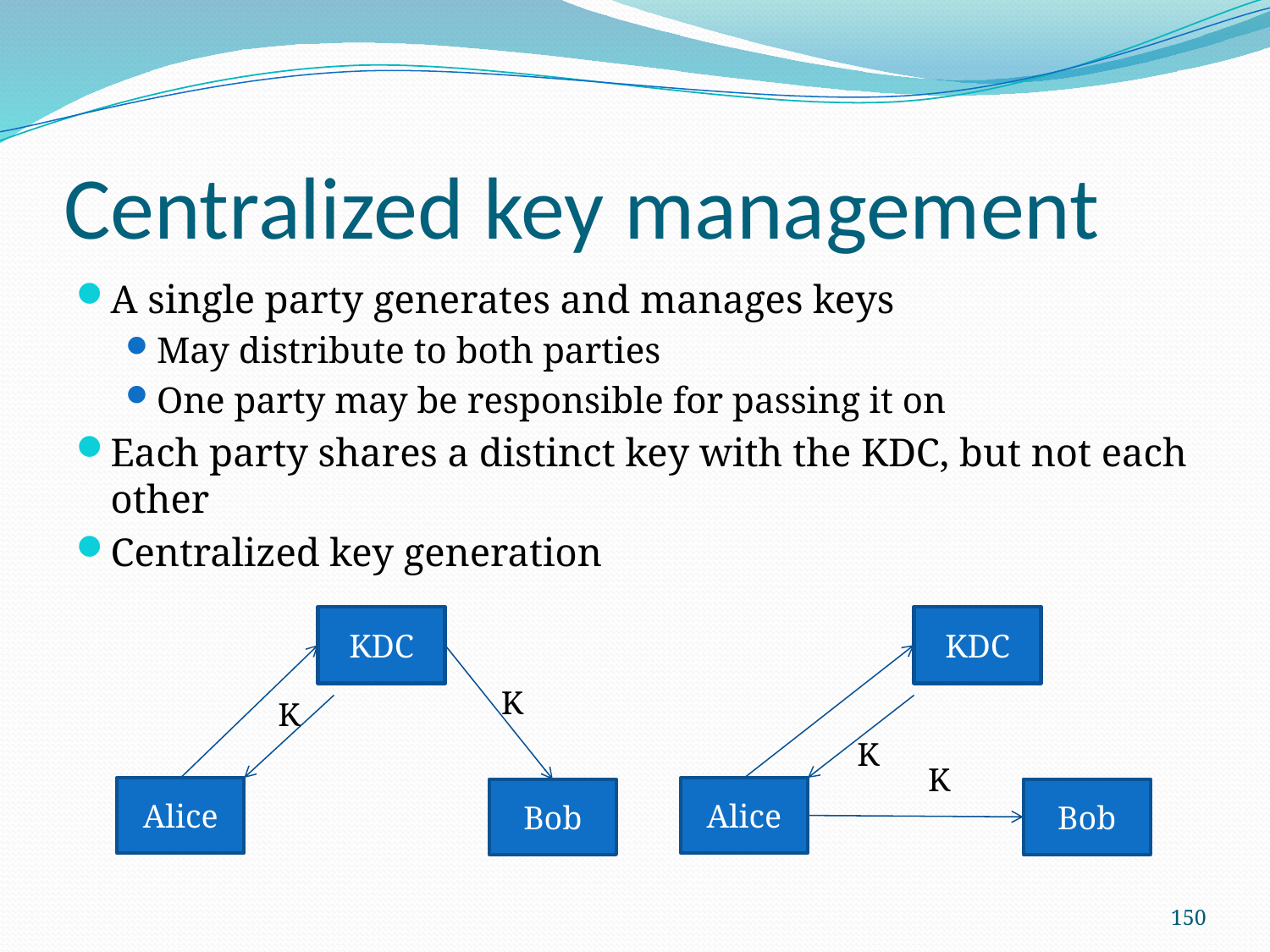

# Centralized key management
A single party generates and manages keys
May distribute to both parties
One party may be responsible for passing it on
Each party shares a distinct key with the KDC, but not each other
Centralized key generation
KDC
KDC
K
K
K
K
Alice
Alice
Bob
Bob
150